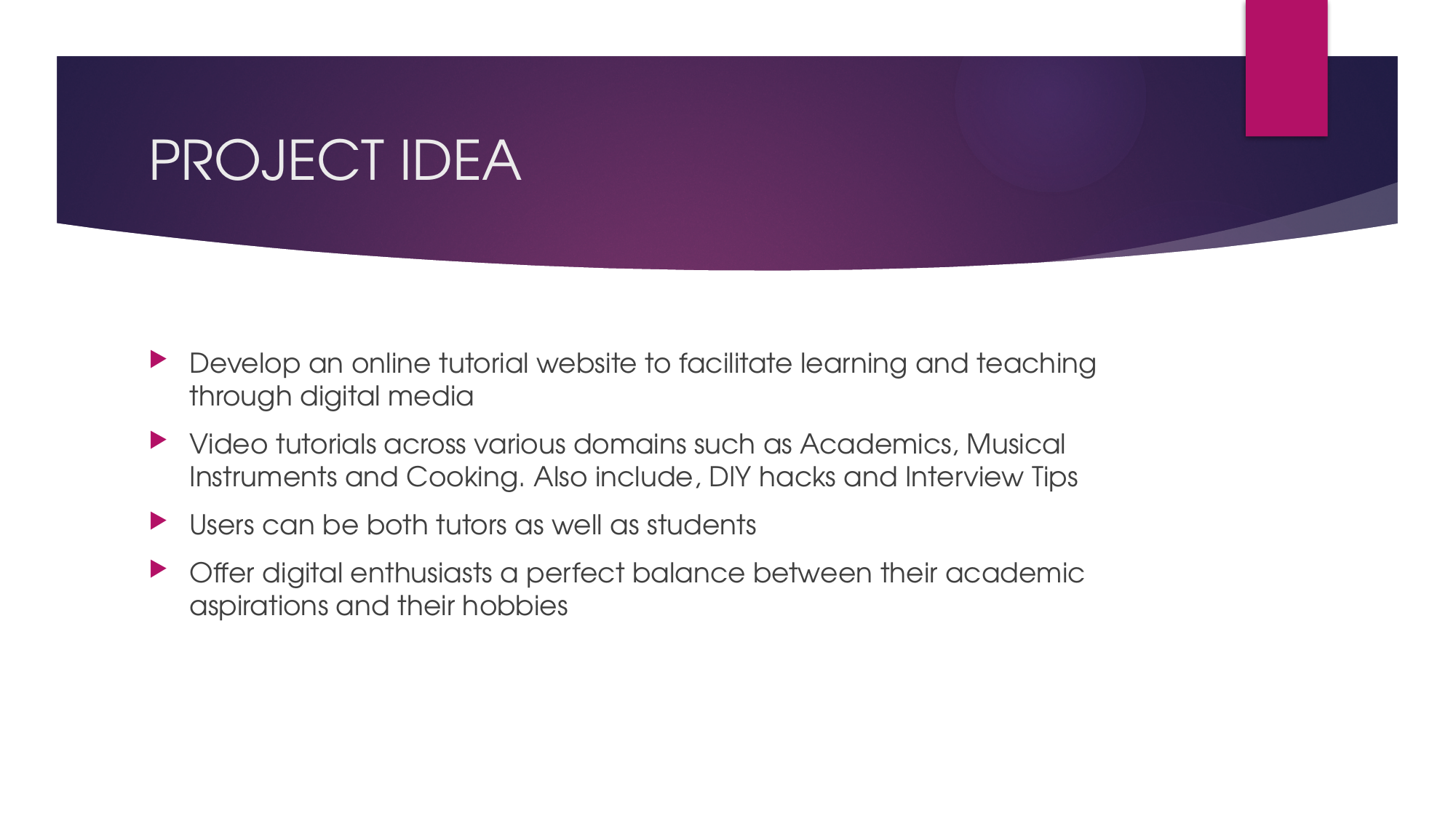

# PROJECT IDEA
Develop an online tutorial website to facilitate learning and teaching through digital media
Video tutorials across various domains such as Academics, Musical Instruments and Cooking. Also include, DIY hacks and Interview Tips
Users can be both tutors as well as students
Offer digital enthusiasts a perfect balance between their academic aspirations and their hobbies